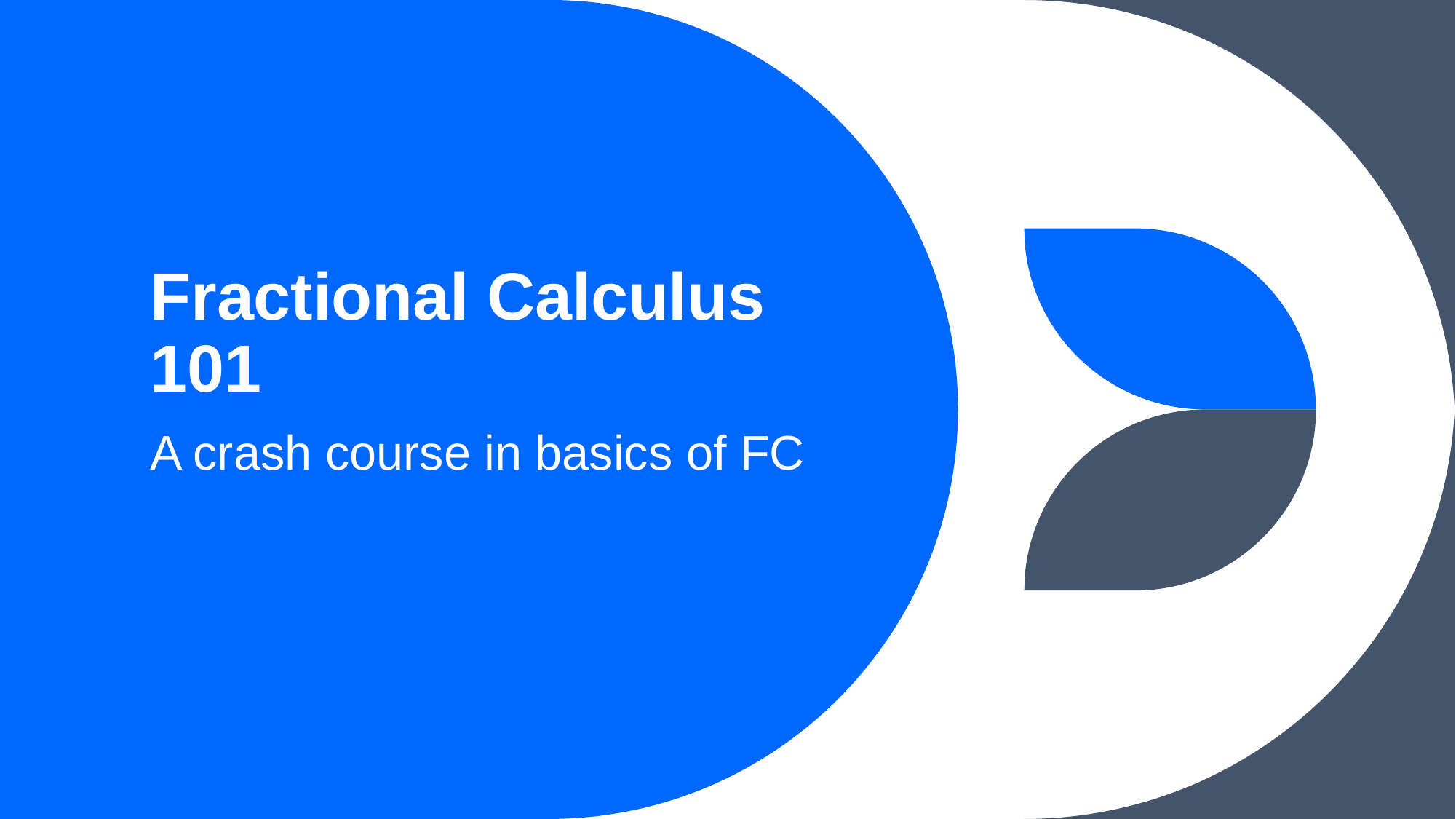

# Fractional Calculus 101
A crash course in basics of FC